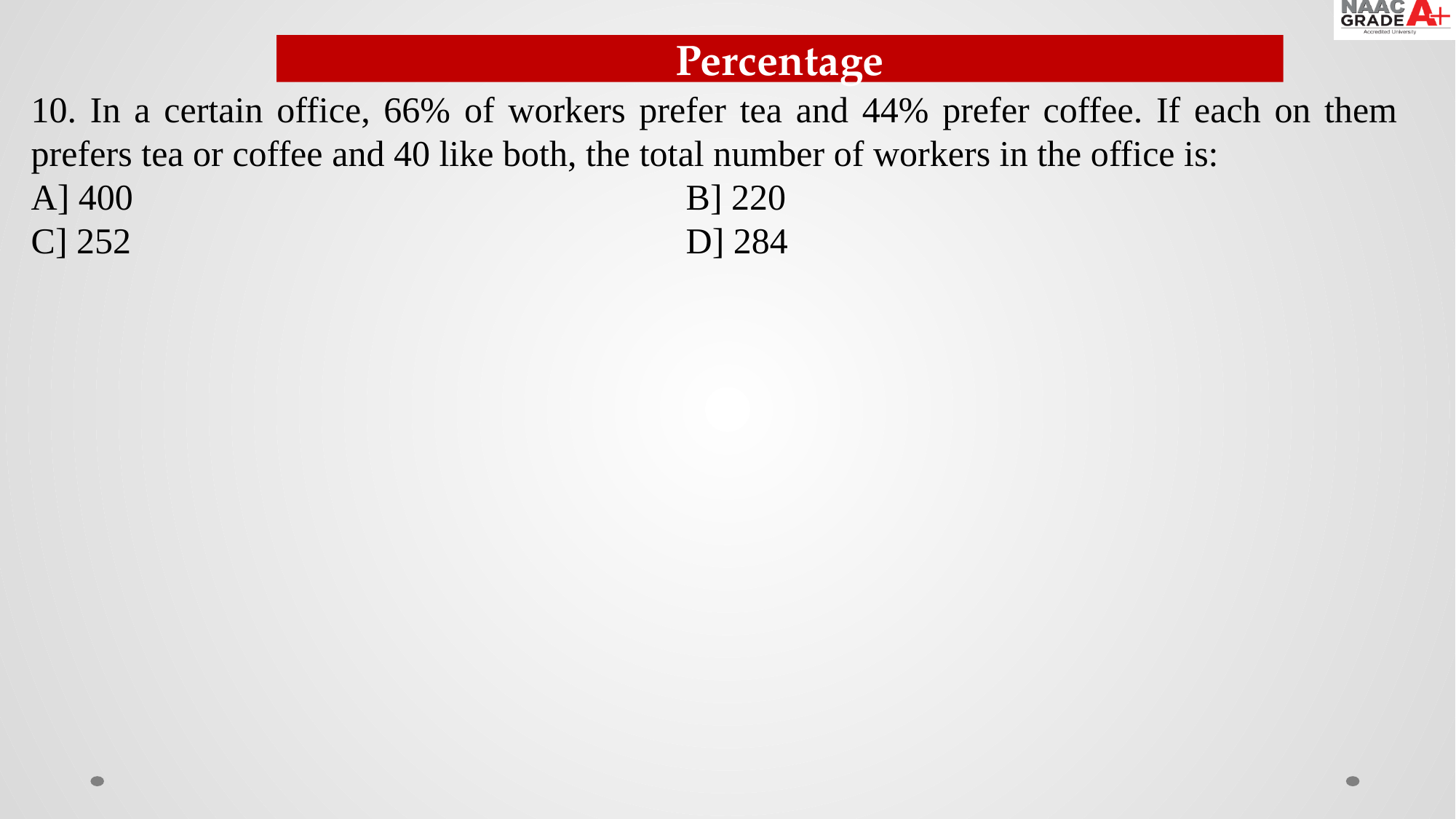

Percentage
10. In a certain office, 66% of workers prefer tea and 44% prefer coffee. If each on them prefers tea or coffee and 40 like both, the total number of workers in the office is:
A] 400						B] 220
C] 252						D] 284